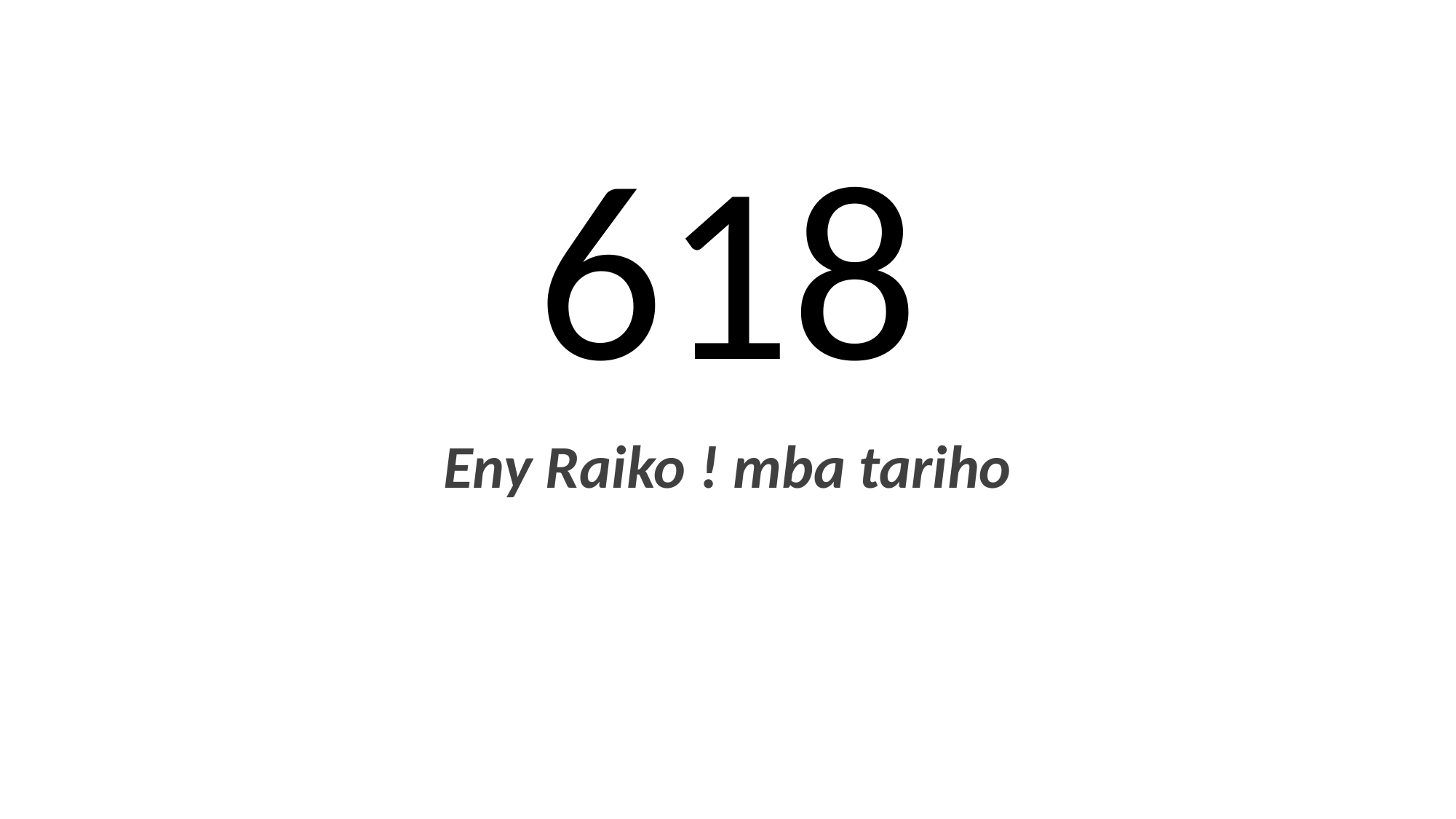

# 618
Eny Raiko ! mba tariho